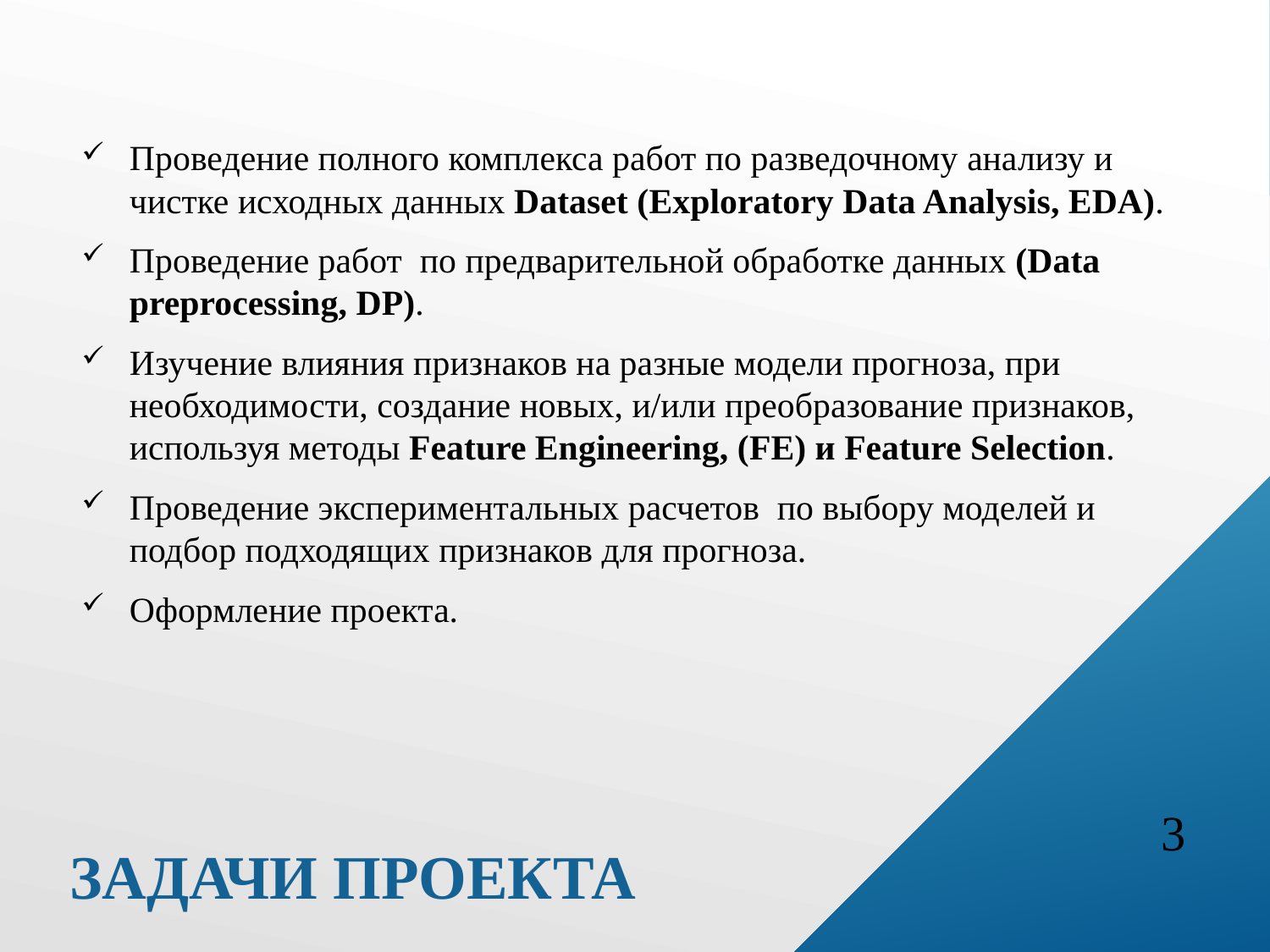

Проведение полного комплекса работ по разведочному анализу и чистке исходных данных Dataset (Exploratory Data Analysis, EDA).
Проведение работ  по предварительной обработке данных (Data preprocessing, DP).
Изучение влияния признаков на разные модели прогноза, при необходимости, создание новых, и/или преобразование признаков, используя методы Feature Engineering, (FE) и Feature Selection.
Проведение экспериментальных расчетов  по выбору моделей и подбор подходящих признаков для прогноза.
Оформление проекта.

3
# Задачи проекта